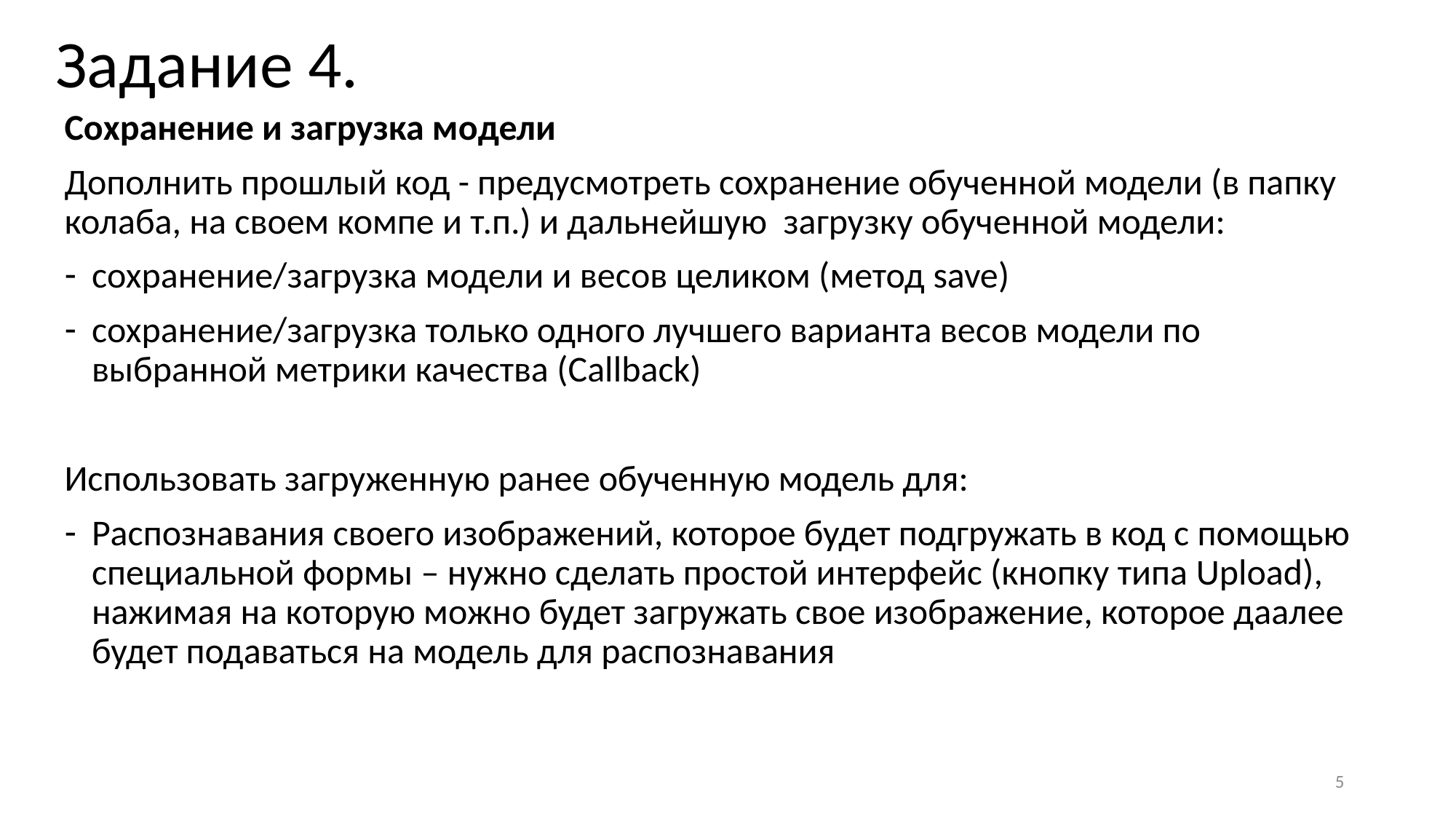

# Задание 4.
Сохранение и загрузка модели
Дополнить прошлый код - предусмотреть сохранение обученной модели (в папку колаба, на своем компе и т.п.) и дальнейшую  загрузку обученной модели:
сохранение/загрузка модели и весов целиком (метод save)
сохранение/загрузка только одного лучшего варианта весов модели по выбранной метрики качества (Callback)

Использовать загруженную ранее обученную модель для:
Распознавания своего изображений, которое будет подгружать в код с помощью специальной формы – нужно сделать простой интерфейс (кнопку типа Upload), нажимая на которую можно будет загружать свое изображение, которое даалее  будет подаваться на модель для распознавания
5